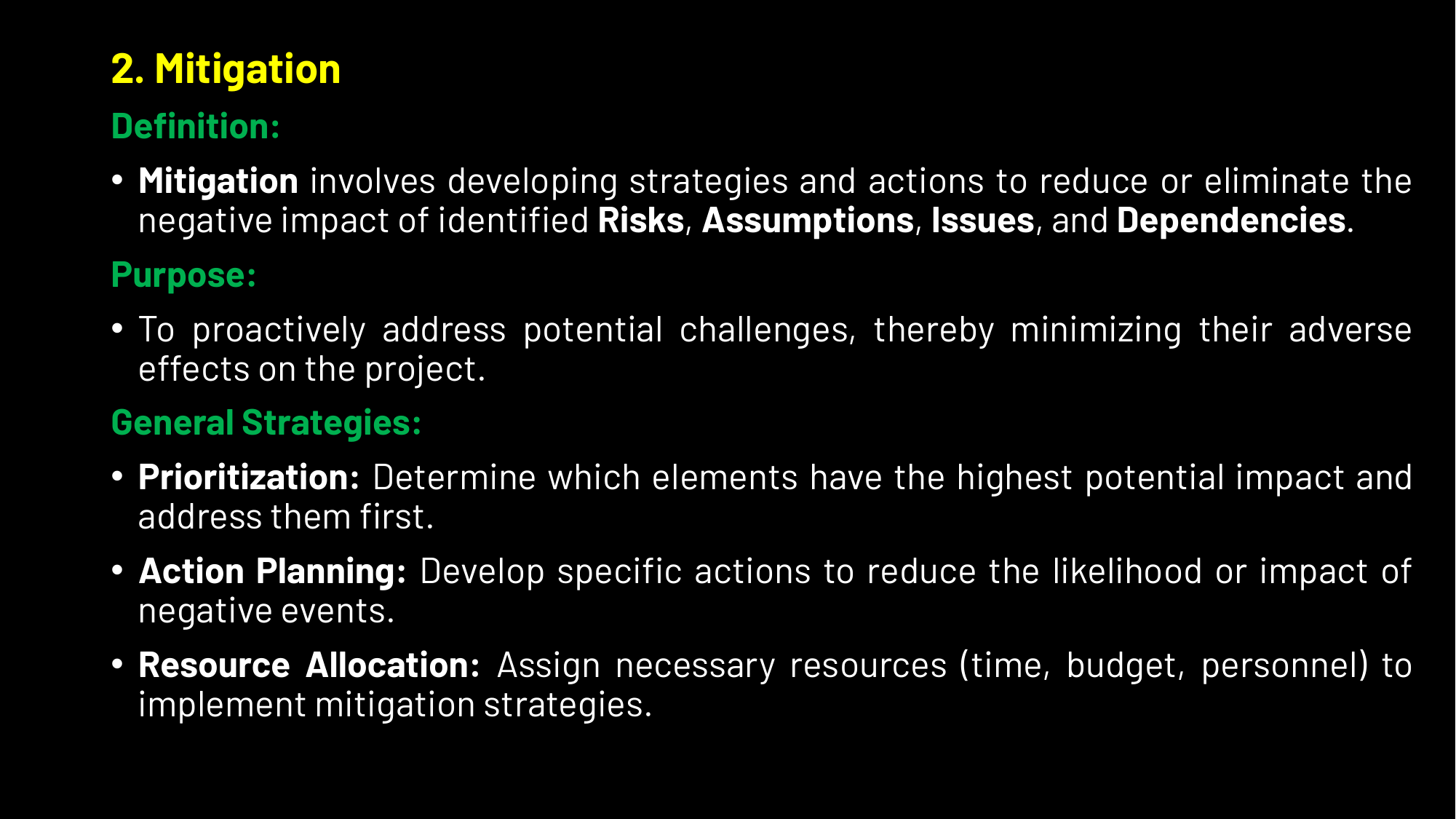

2. Mitigation
Definition:
Mitigation involves developing strategies and actions to reduce or eliminate the negative impact of identified Risks, Assumptions, Issues, and Dependencies.
Purpose:
To proactively address potential challenges, thereby minimizing their adverse effects on the project.
General Strategies:
Prioritization: Determine which elements have the highest potential impact and address them first.
Action Planning: Develop specific actions to reduce the likelihood or impact of negative events.
Resource Allocation: Assign necessary resources (time, budget, personnel) to implement mitigation strategies.